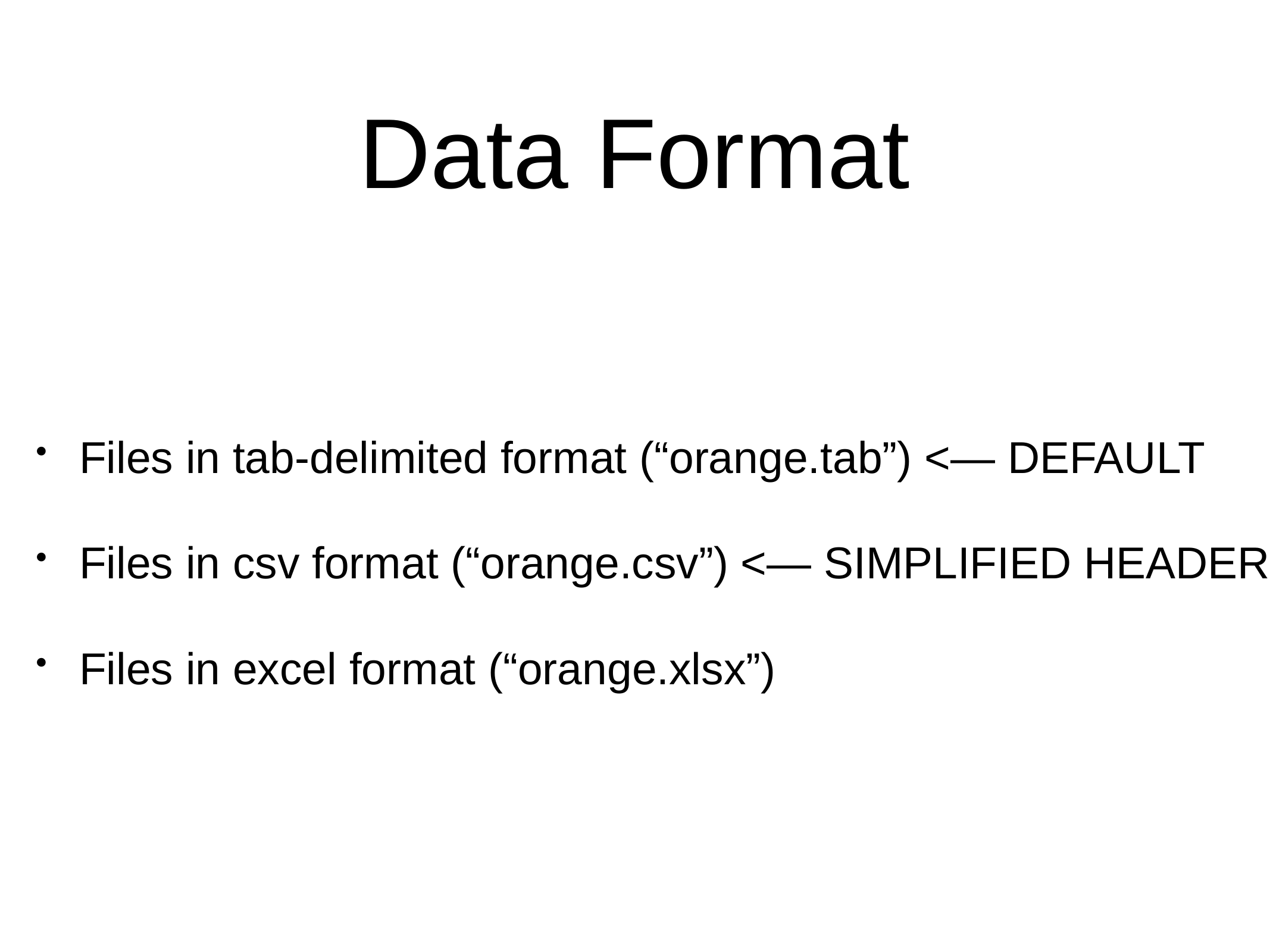

# Data Format
Files in tab-delimited format (“orange.tab”) <— DEFAULT
Files in csv format (“orange.csv”) <— SIMPLIFIED HEADER
Files in excel format (“orange.xlsx”)